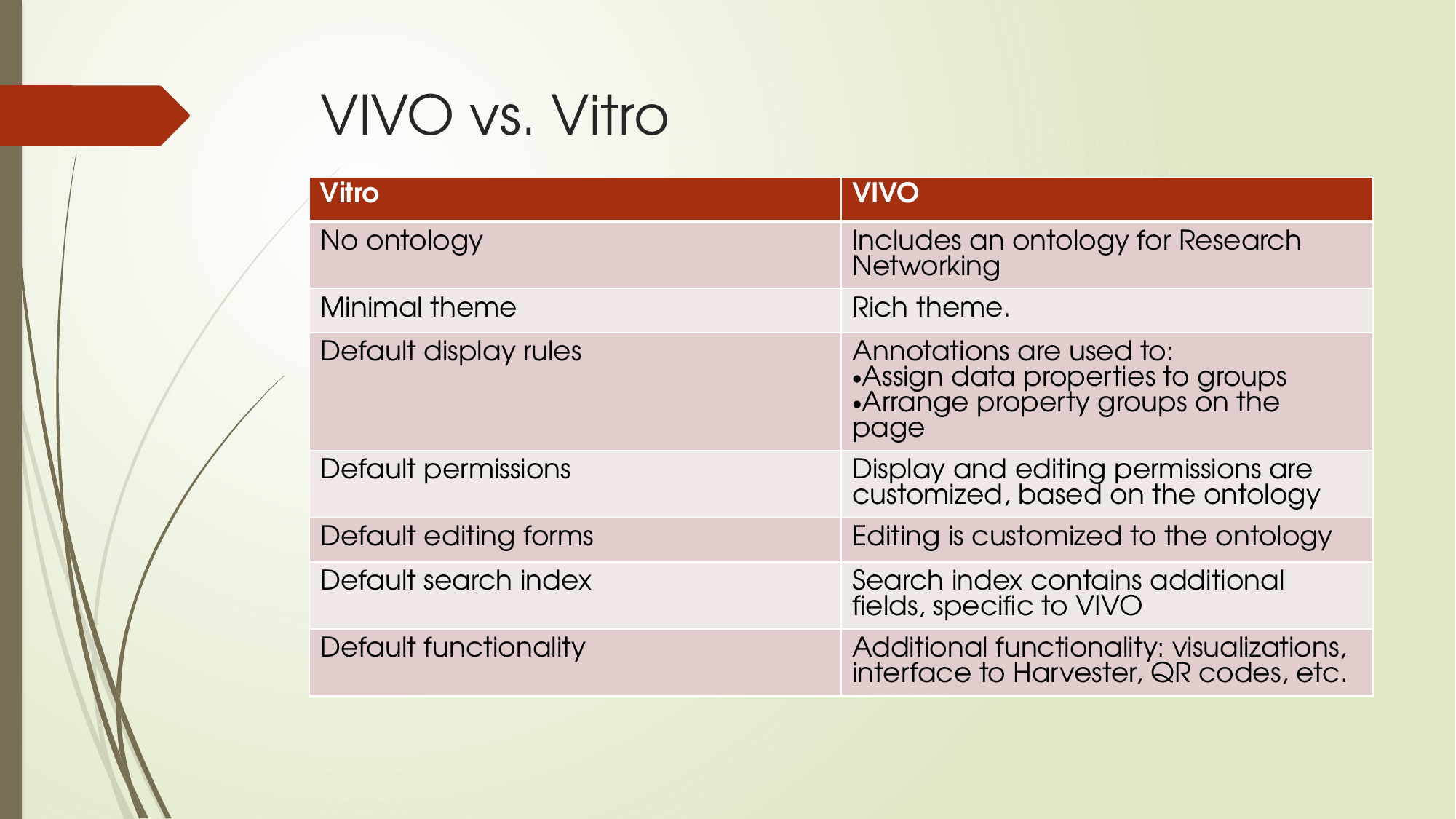

# VIVO vs. Vitro
| Vitro | VIVO |
| --- | --- |
| No ontology | Includes an ontology for Research Networking |
| Minimal theme | Rich theme. |
| Default display rules | Annotations are used to: Assign data properties to groups Arrange property groups on the page |
| Default permissions | Display and editing permissions are customized, based on the ontology |
| Default editing forms | Editing is customized to the ontology |
| Default search index | Search index contains additional fields, specific to VIVO |
| Default functionality | Additional functionality: visualizations, interface to Harvester, QR codes, etc. |